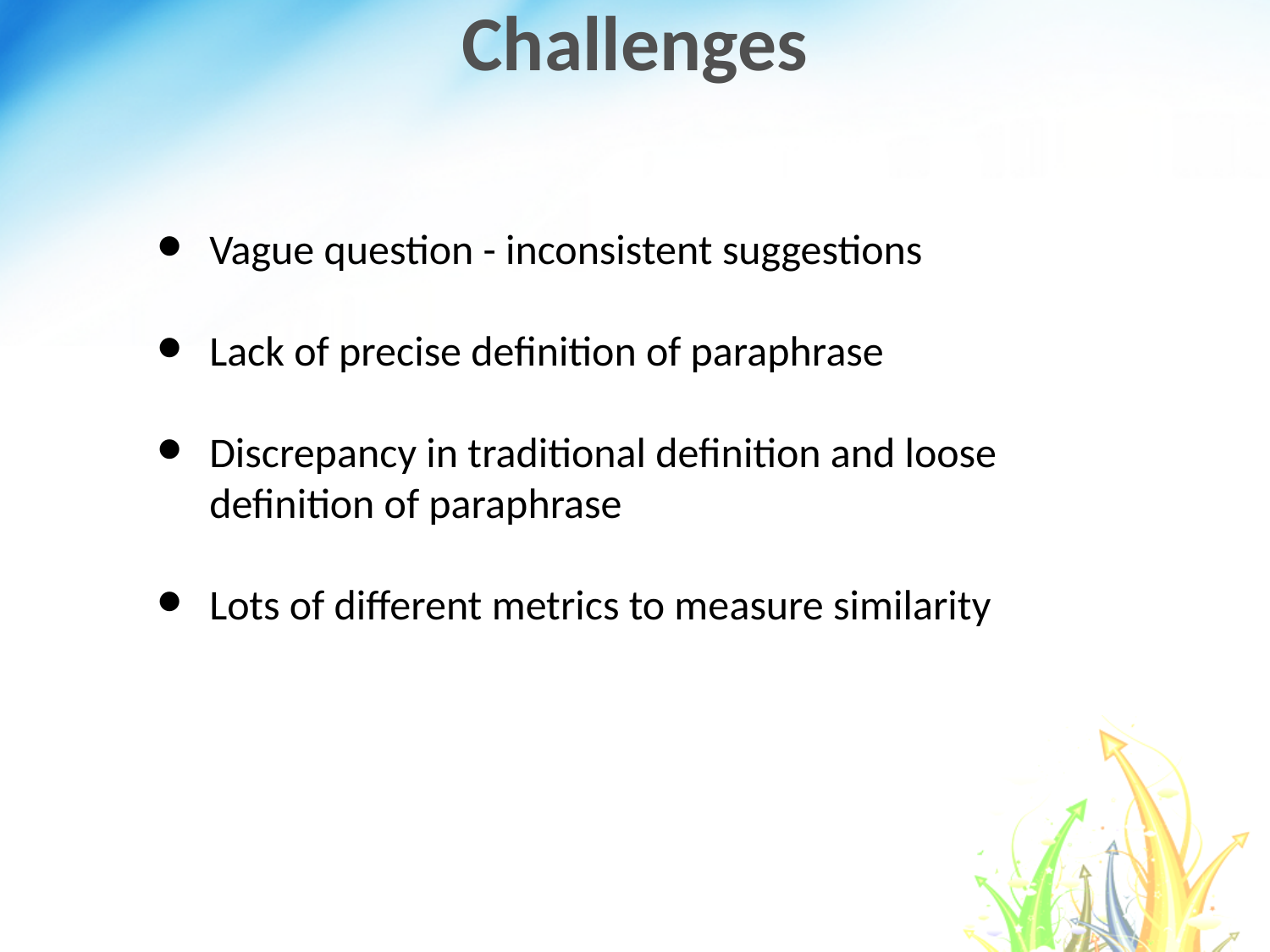

# Challenges
Vague question - inconsistent suggestions
Lack of precise definition of paraphrase
Discrepancy in traditional definition and loose definition of paraphrase
Lots of different metrics to measure similarity